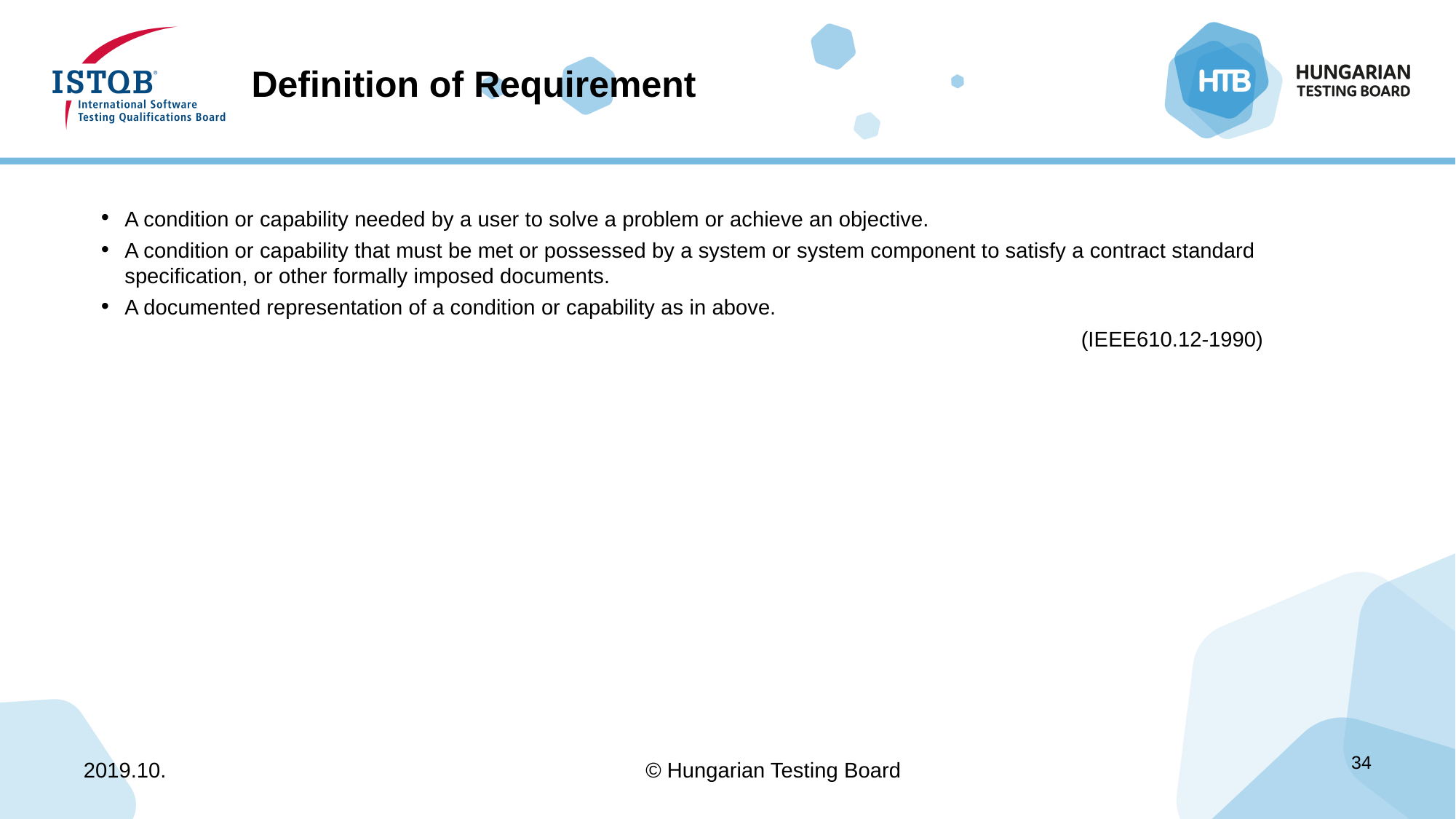

# Definition of Requirement
A condition or capability needed by a user to solve a problem or achieve an objective.
A condition or capability that must be met or possessed by a system or system component to satisfy a contract standard specification, or other formally imposed documents.
A documented representation of a condition or capability as in above.
									(IEEE610.12-1990)
2019.10.
© Hungarian Testing Board
34